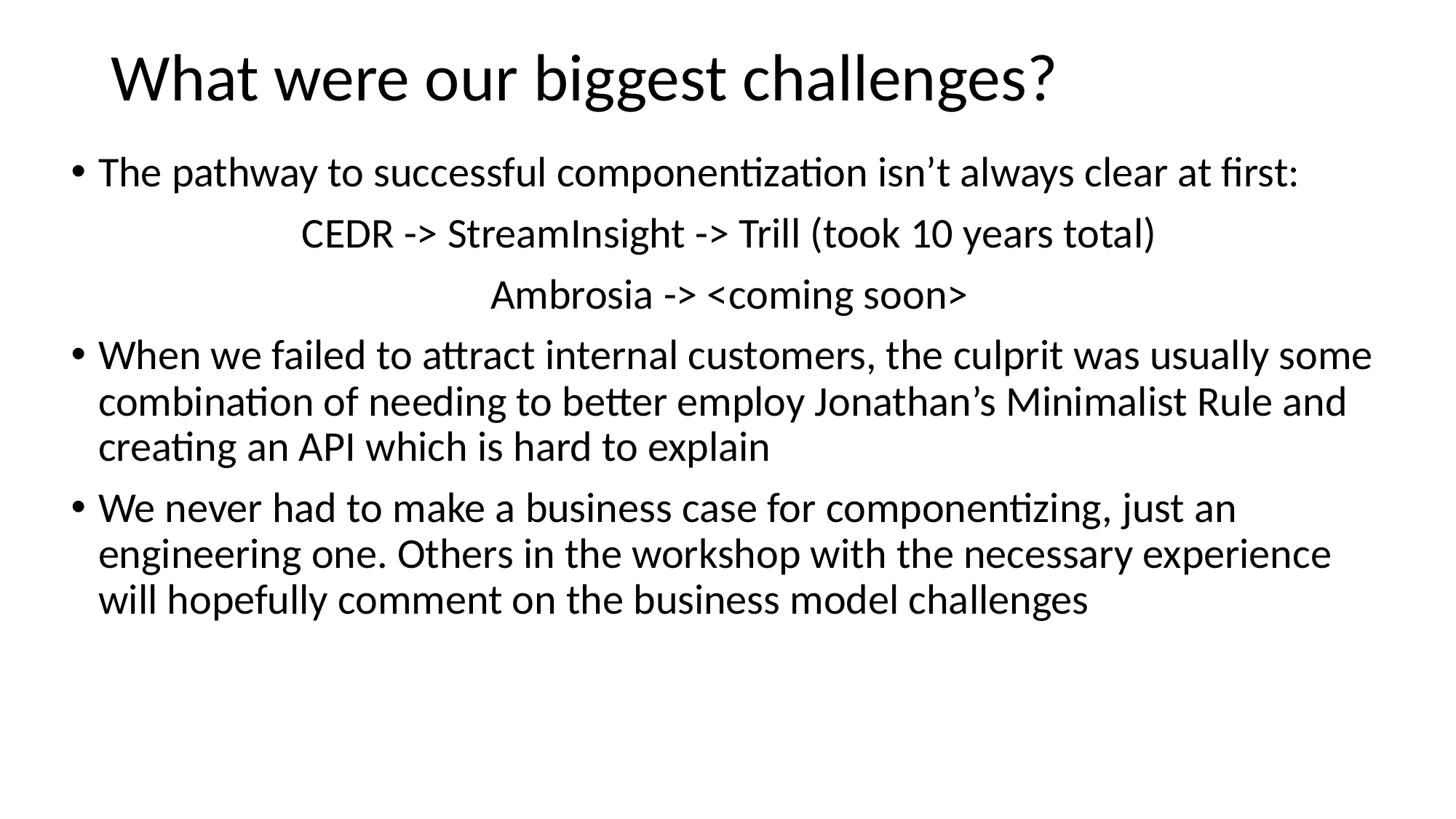

# What were our biggest challenges?
The pathway to successful componentization isn’t always clear at first:
CEDR -> StreamInsight -> Trill (took 10 years total)
Ambrosia -> <coming soon>
When we failed to attract internal customers, the culprit was usually some combination of needing to better employ Jonathan’s Minimalist Rule and creating an API which is hard to explain
We never had to make a business case for componentizing, just an engineering one. Others in the workshop with the necessary experience will hopefully comment on the business model challenges